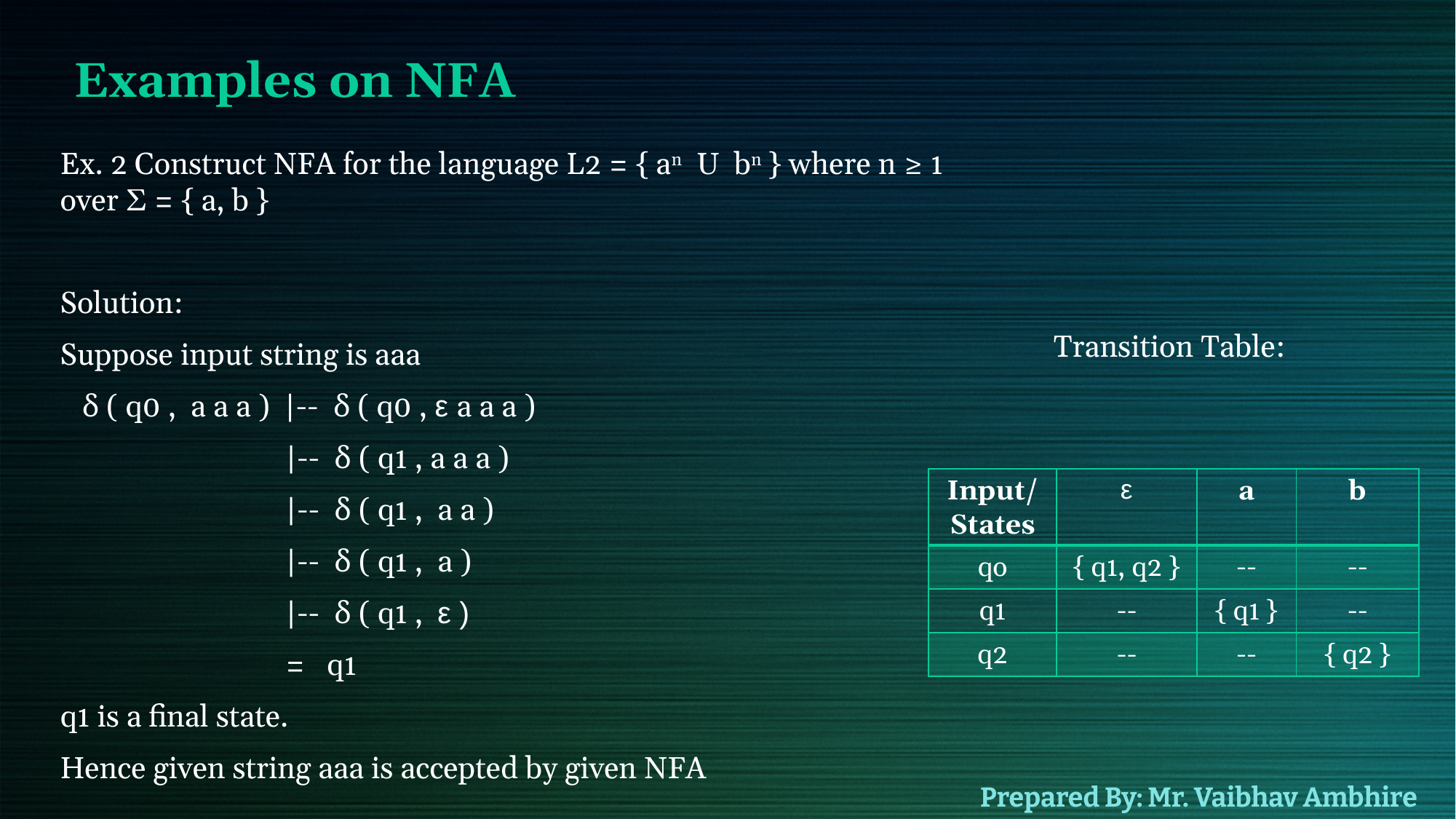

# Examples on NFA
Ex. 2 Construct NFA for the language L2 = { an  U  bn } where n ≥ 1 over Σ = { a, b }

Solution:
Suppose input string is aaa
   δ ( q0 ,  a a a )  |--  δ ( q0 , ε a a a )
                               |--  δ ( q1 , a a a )
                               |--  δ ( q1 ,  a a )
                               |--  δ ( q1 ,  a )
                               |--  δ ( q1 ,  ε )
                               =   q1
q1 is a final state.
Hence given string aaa is accepted by given NFA
Transition Table:
| Input/States | ε | a | b |
| --- | --- | --- | --- |
| qo | { q1, q2 } | -- | -- |
| q1 | -- | { q1 } | -- |
| q2 | -- | -- | { q2 } |